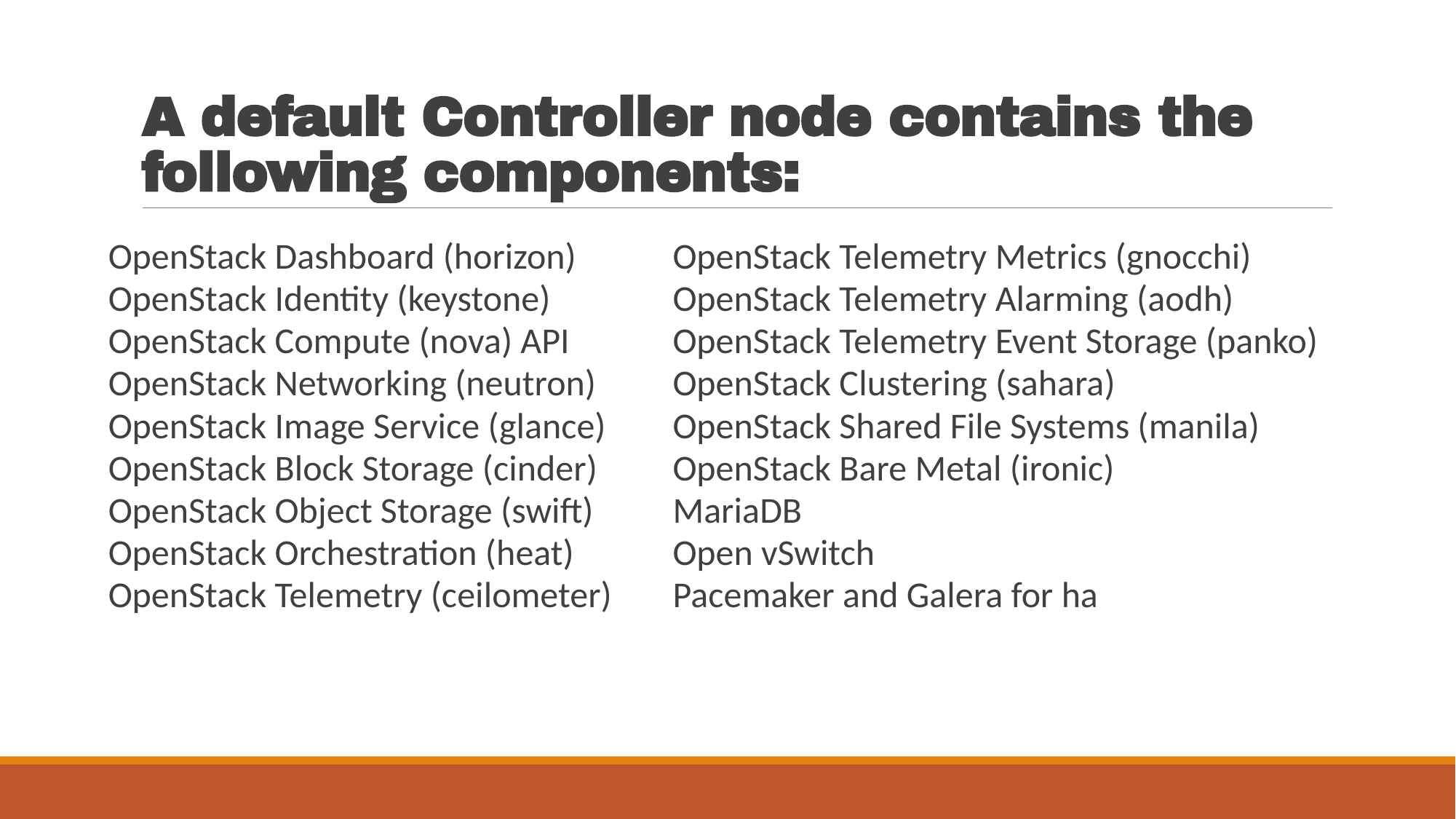

# A default Controller node contains the following components:
OpenStack Dashboard (horizon)
OpenStack Identity (keystone)
OpenStack Compute (nova) API
OpenStack Networking (neutron)
OpenStack Image Service (glance)
OpenStack Block Storage (cinder)
OpenStack Object Storage (swift)
OpenStack Orchestration (heat)
OpenStack Telemetry (ceilometer)

OpenStack Telemetry Metrics (gnocchi)
OpenStack Telemetry Alarming (aodh)
OpenStack Telemetry Event Storage (panko)
OpenStack Clustering (sahara)
OpenStack Shared File Systems (manila)
OpenStack Bare Metal (ironic)
MariaDB
Open vSwitch
Pacemaker and Galera for ha